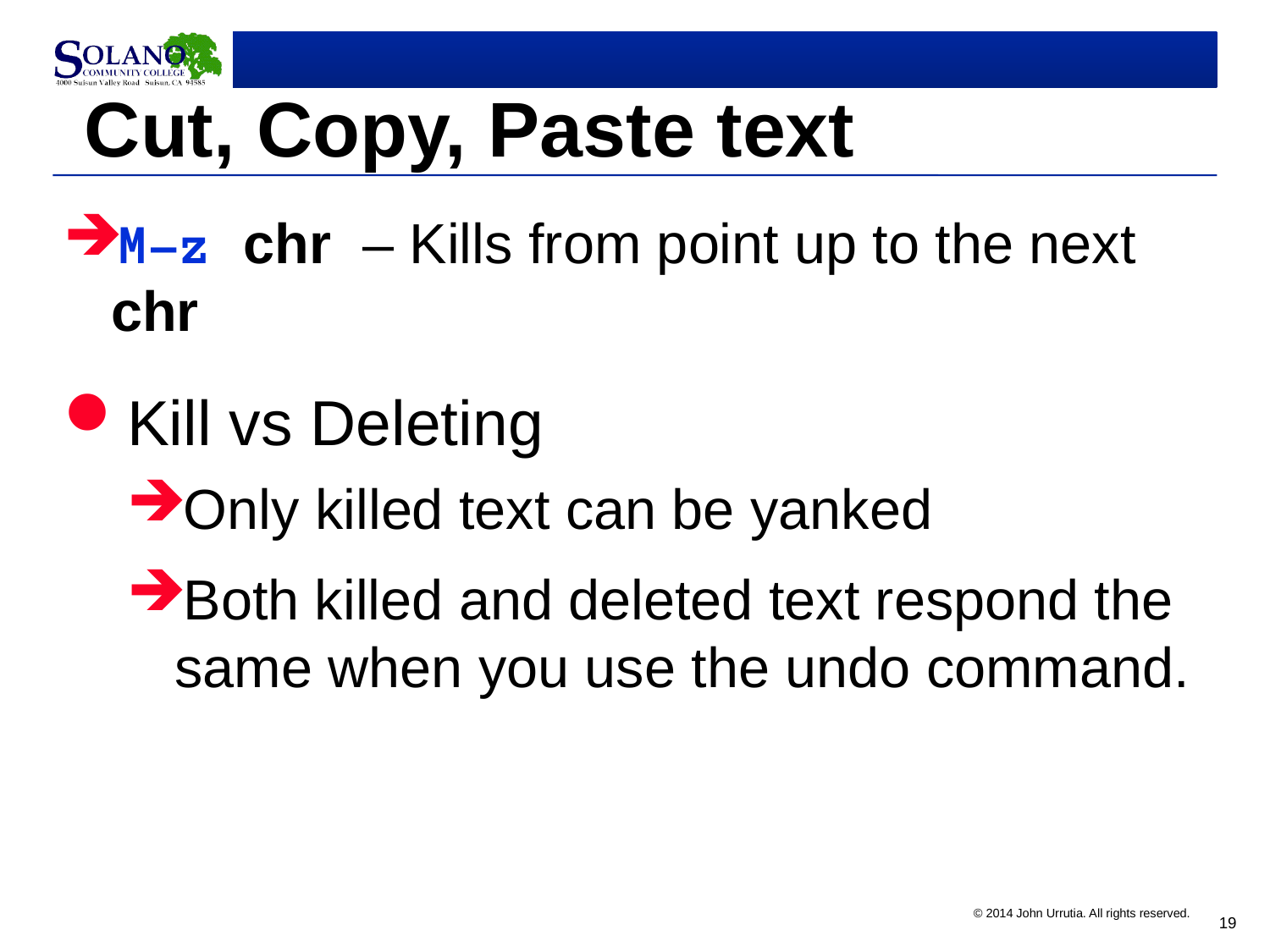

# Cut, Copy, Paste text
M-z chr  – Kills from point up to the next chr
Kill vs Deleting
Only killed text can be yanked
Both killed and deleted text respond the same when you use the undo command.